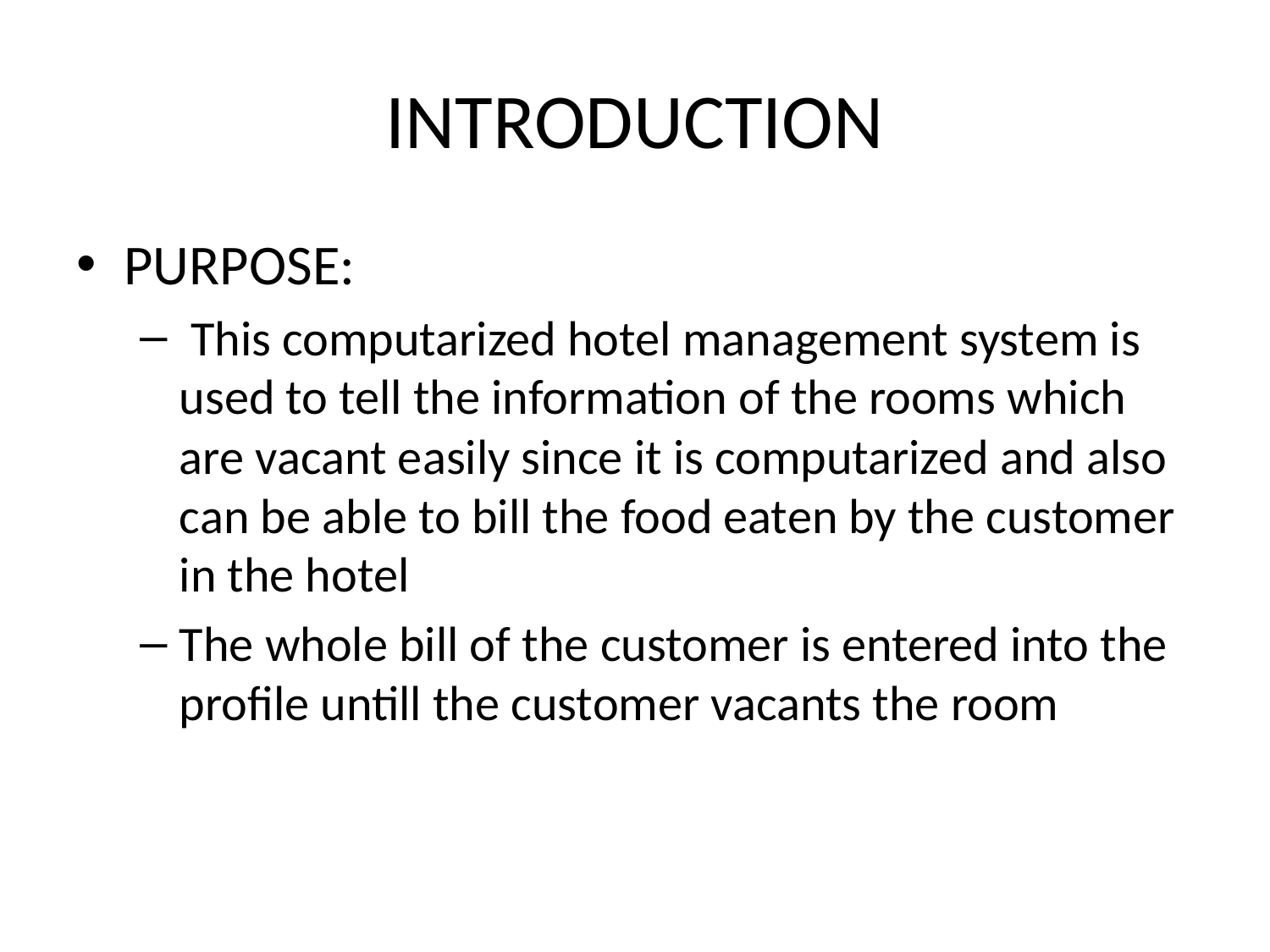

# INTRODUCTION
PURPOSE:
 This computarized hotel management system is used to tell the information of the rooms which are vacant easily since it is computarized and also can be able to bill the food eaten by the customer in the hotel
The whole bill of the customer is entered into the profile untill the customer vacants the room